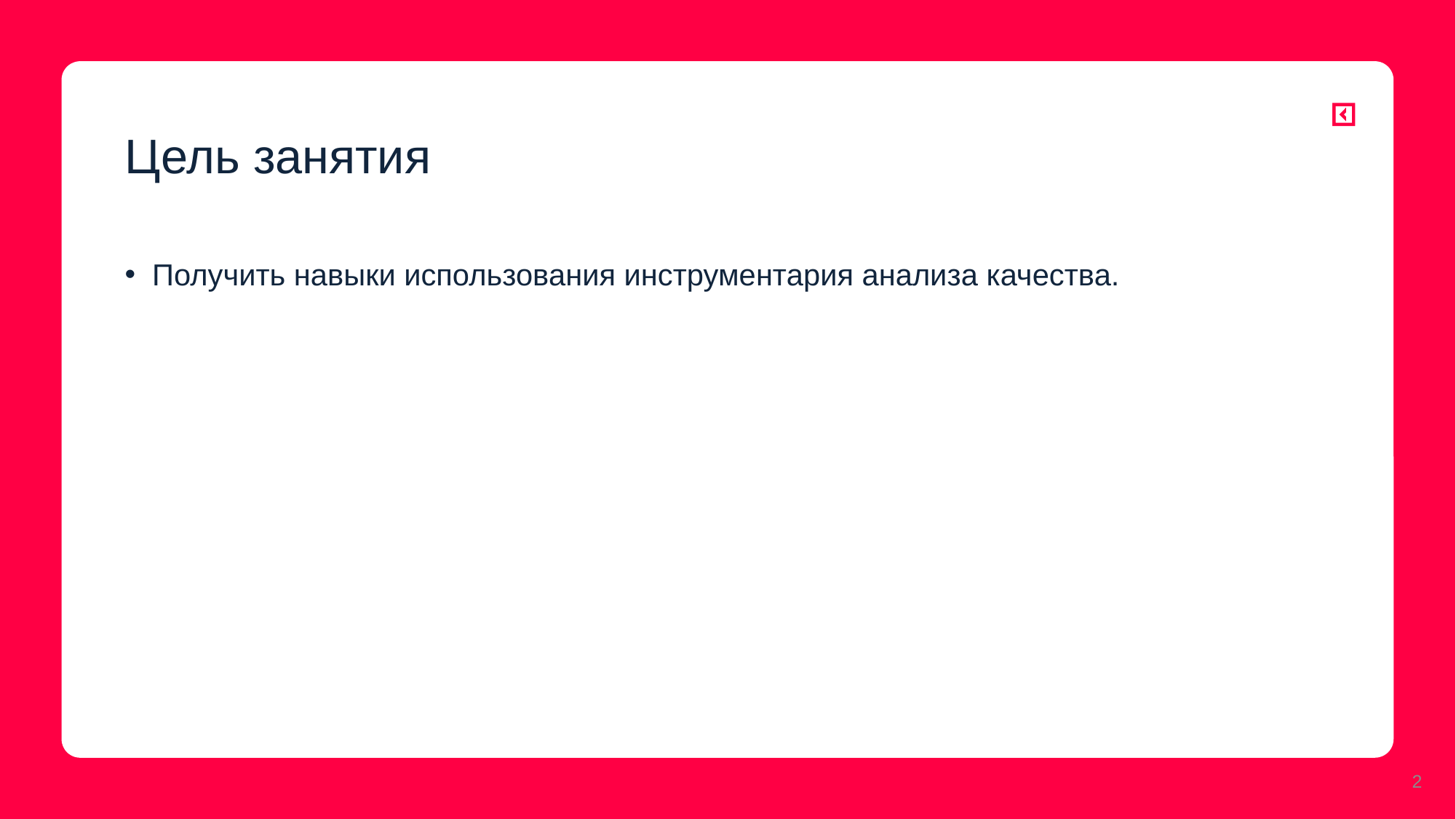

# Цель занятия
Получить навыки использования инструментария анализа качества.
2